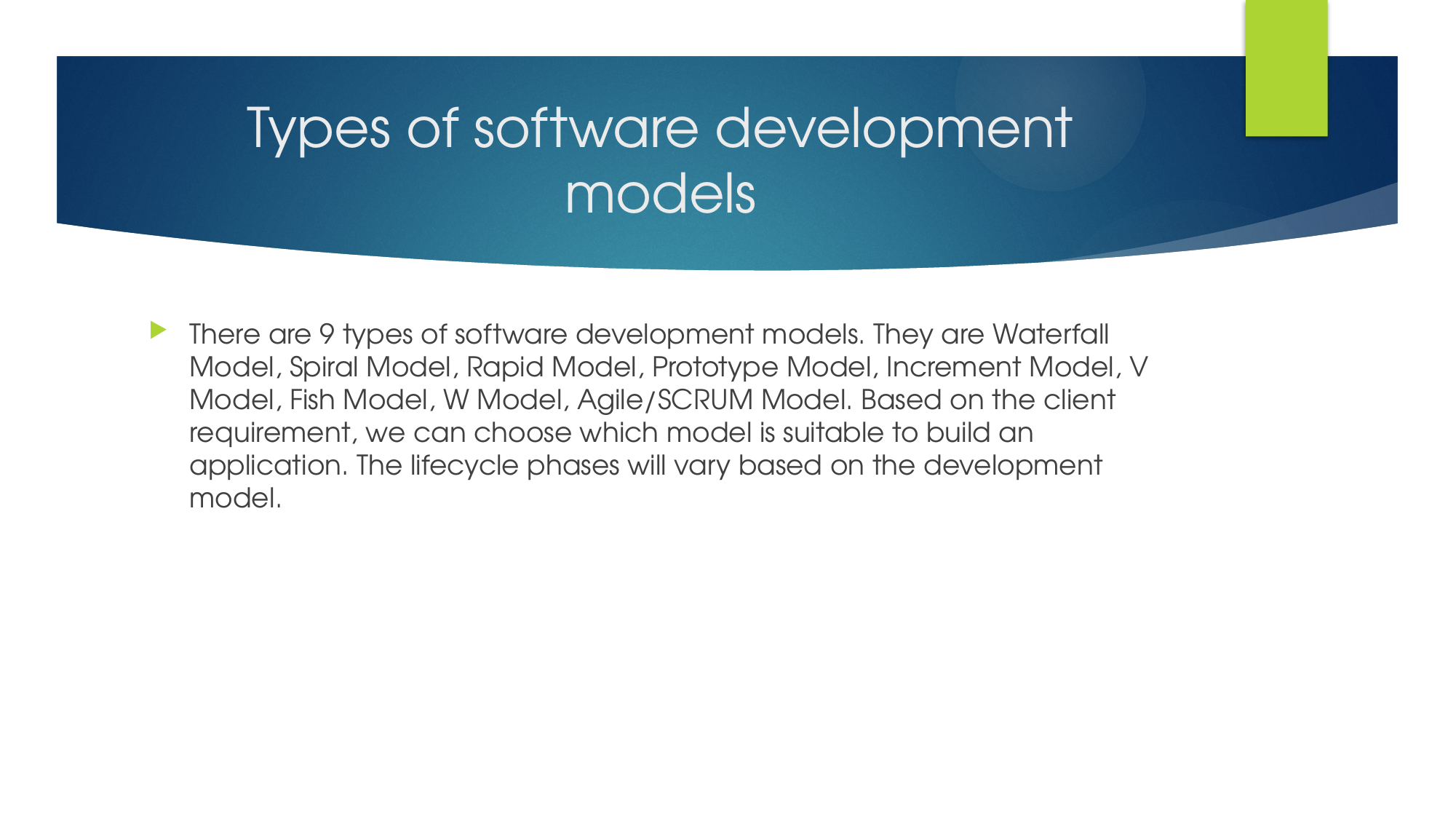

# Types of software development models
There are 9 types of software development models. They are Waterfall Model, Spiral Model, Rapid Model, Prototype Model, Increment Model, V Model, Fish Model, W Model, Agile/SCRUM Model. Based on the client requirement, we can choose which model is suitable to build an application. The lifecycle phases will vary based on the development model.